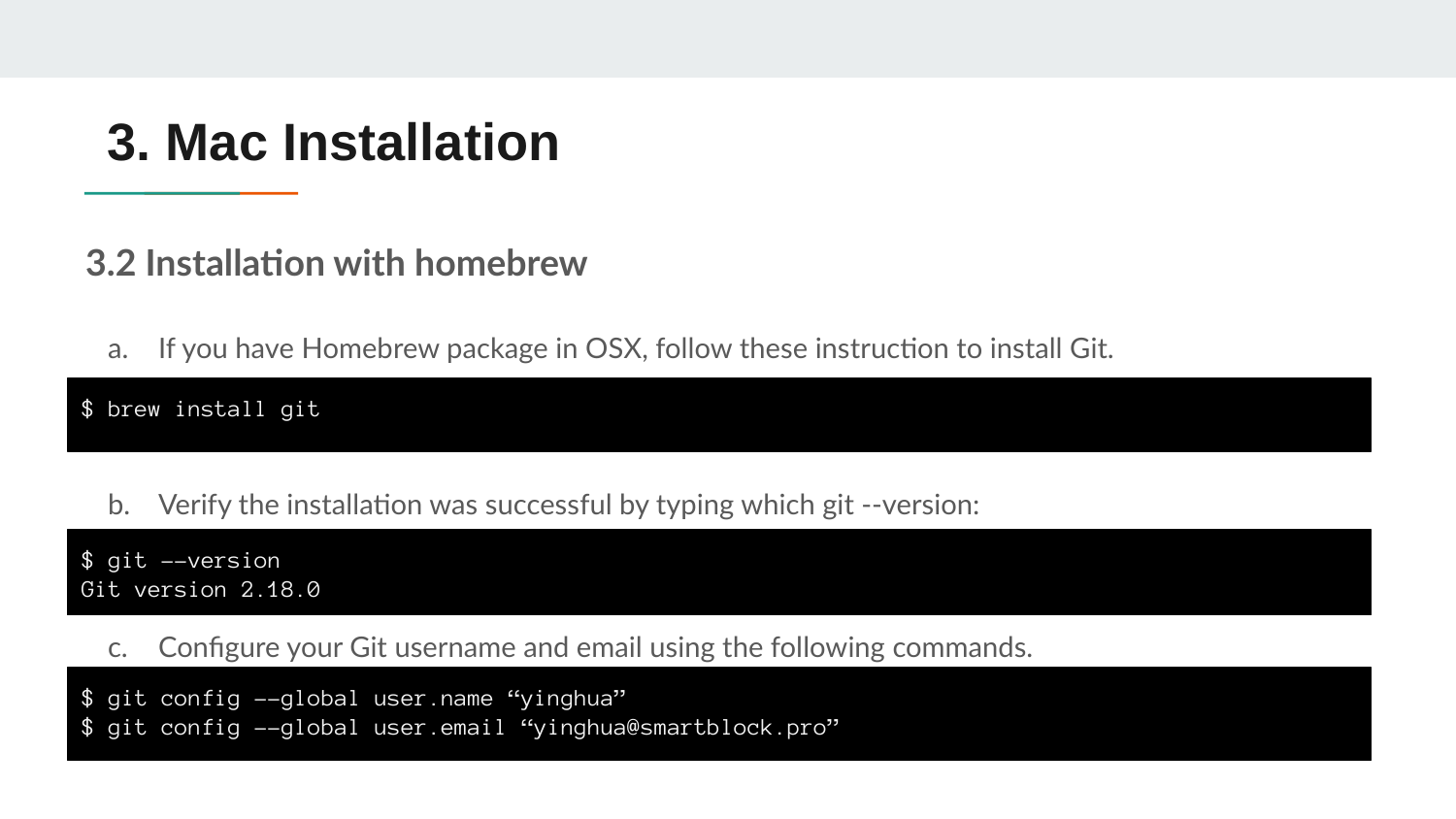

# 3. Mac Installation

3.2 Installation with homebrew
If you have Homebrew package in OSX, follow these instruction to install Git.

Verify the installation was successful by typing which git --version:

Configure your Git username and email using the following commands.
$ brew install git

$ brew install git

$ git --version
Git version 2.18.0

$ git config --global user.name “yinghua”
$ git config --global user.email “yinghua@smartblock.pro”